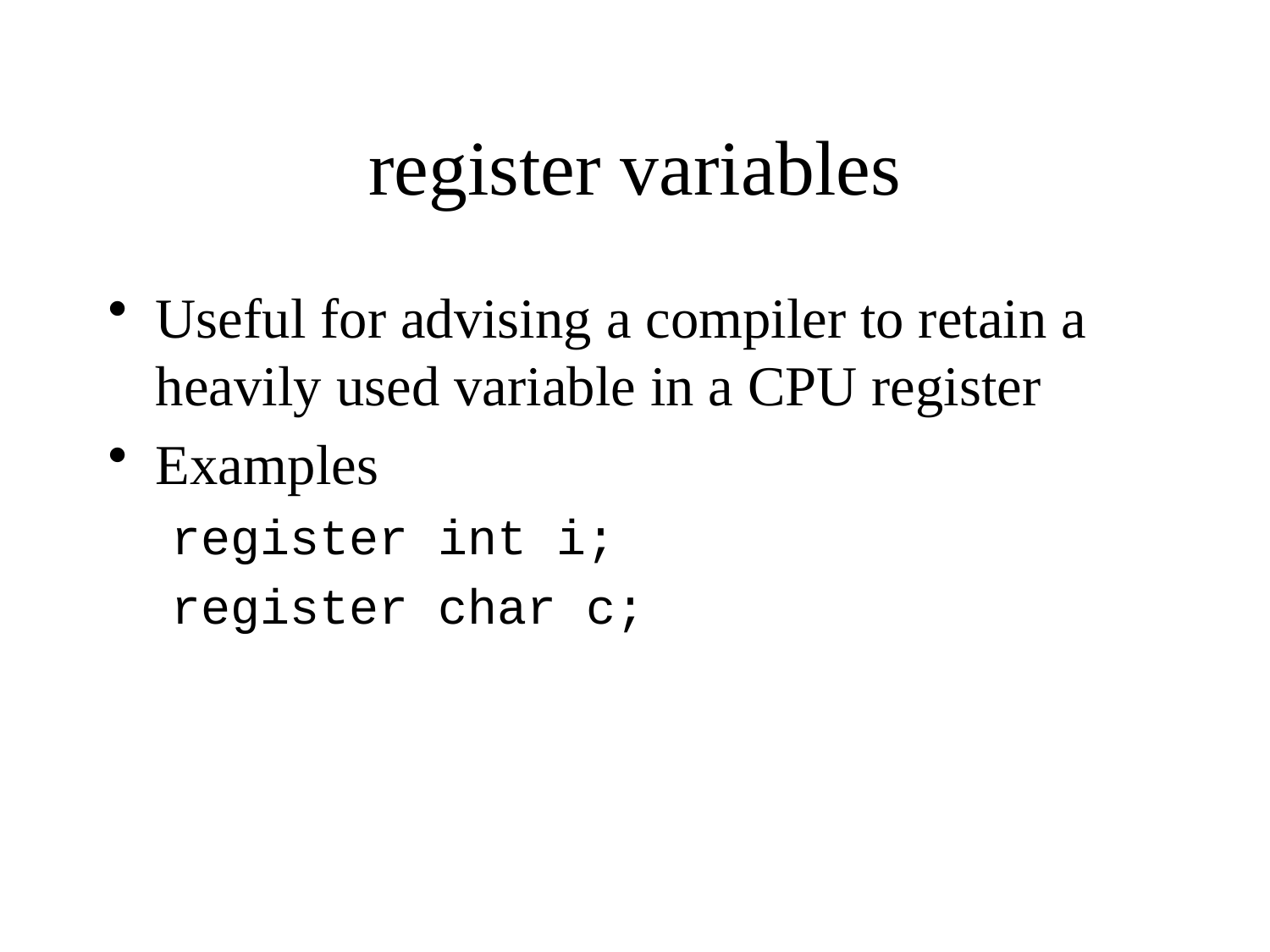

# register variables
Useful for advising a compiler to retain a heavily used variable in a CPU register
Examples
register int i;
register char c;